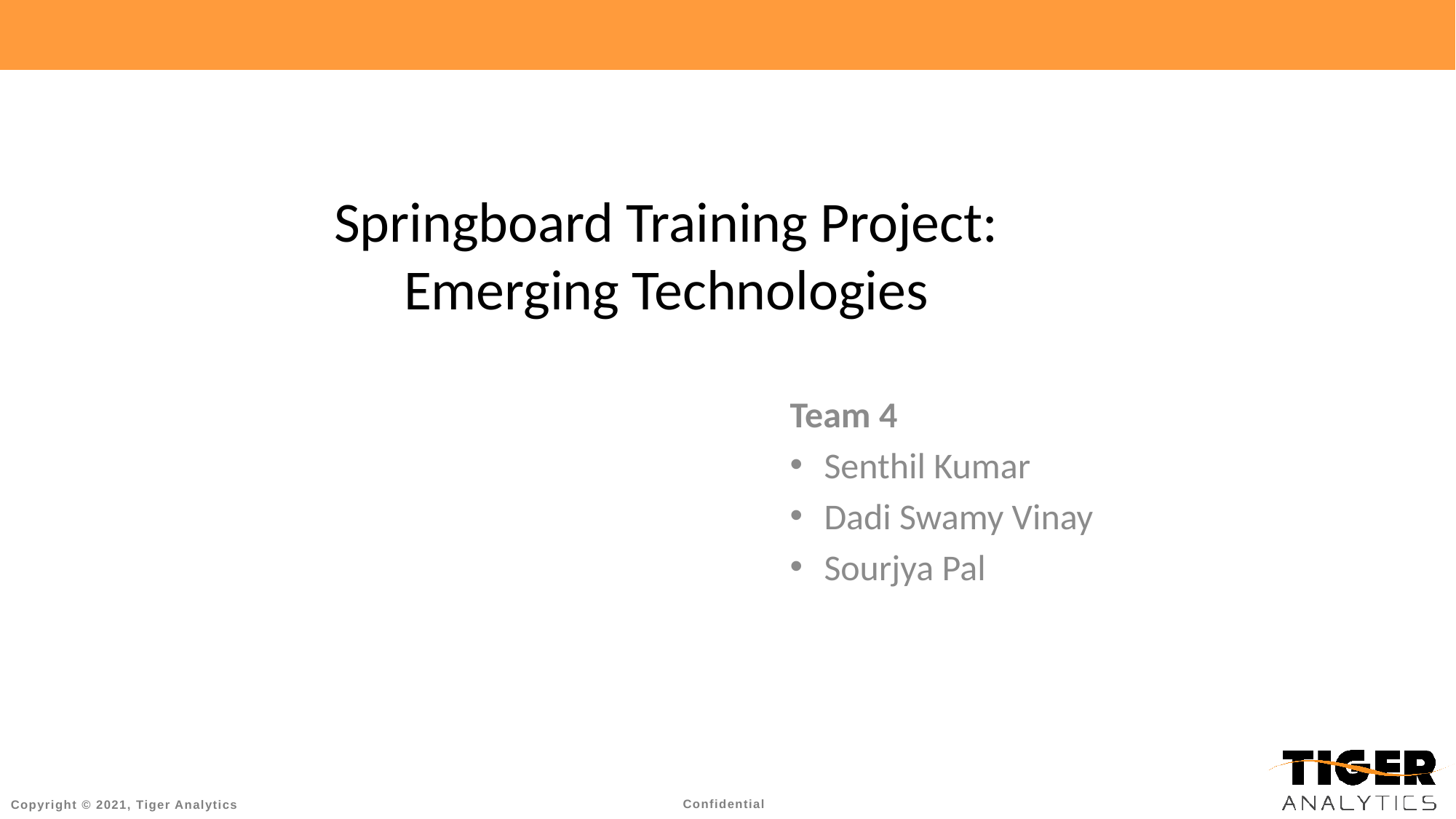

# Springboard Training Project: Emerging Technologies
Team 4
Senthil Kumar
Dadi Swamy Vinay
Sourjya Pal